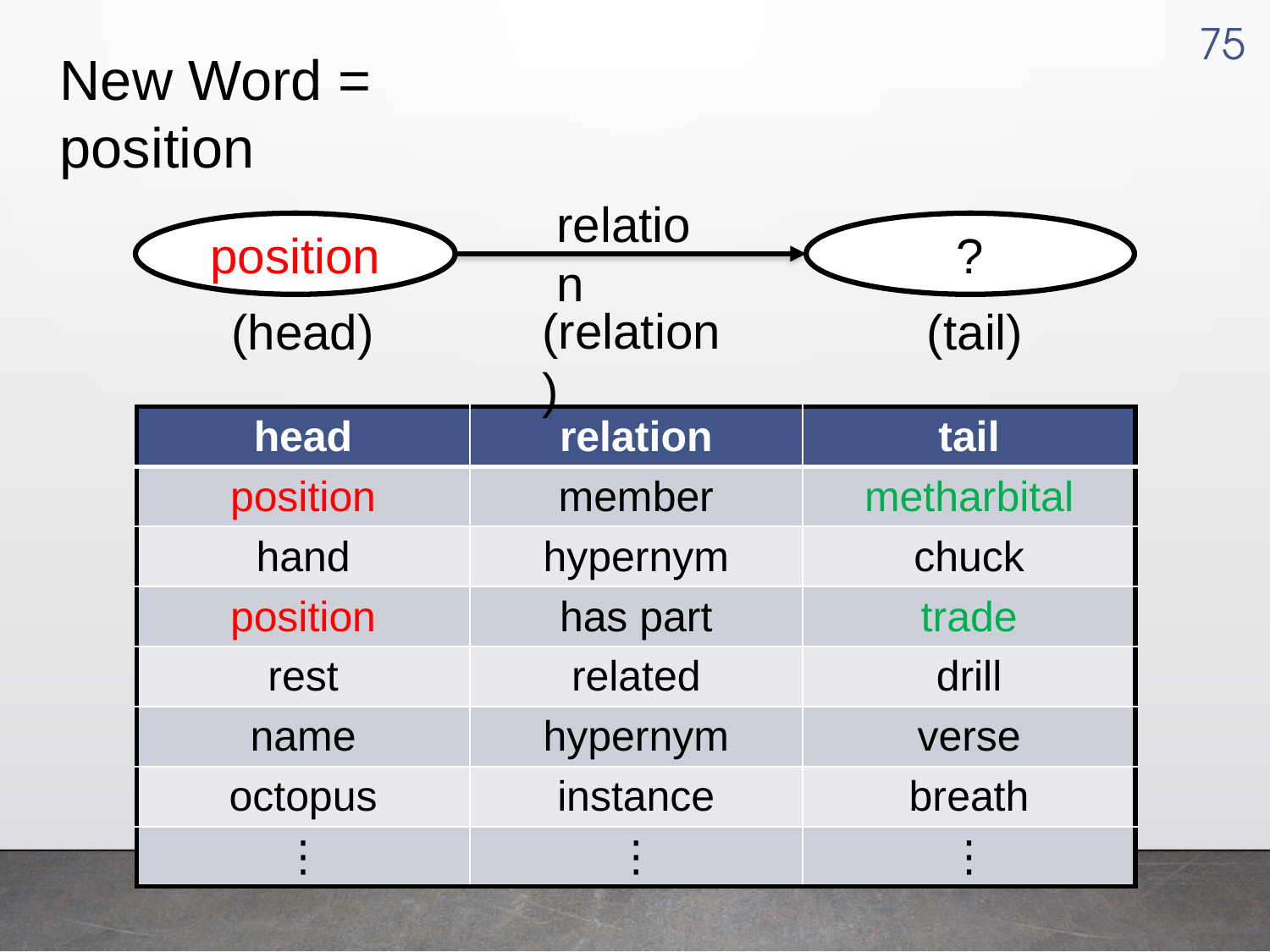

75
New Word = position
relation
position
?
(relation)
(head)
(tail)
| head | relation | tail |
| --- | --- | --- |
| position | member | metharbital |
| hand | hypernym | chuck |
| position | has part | trade |
| rest | related | drill |
| name | hypernym | verse |
| octopus | instance | breath |
| ⋮ | ⋮ | ⋮ |